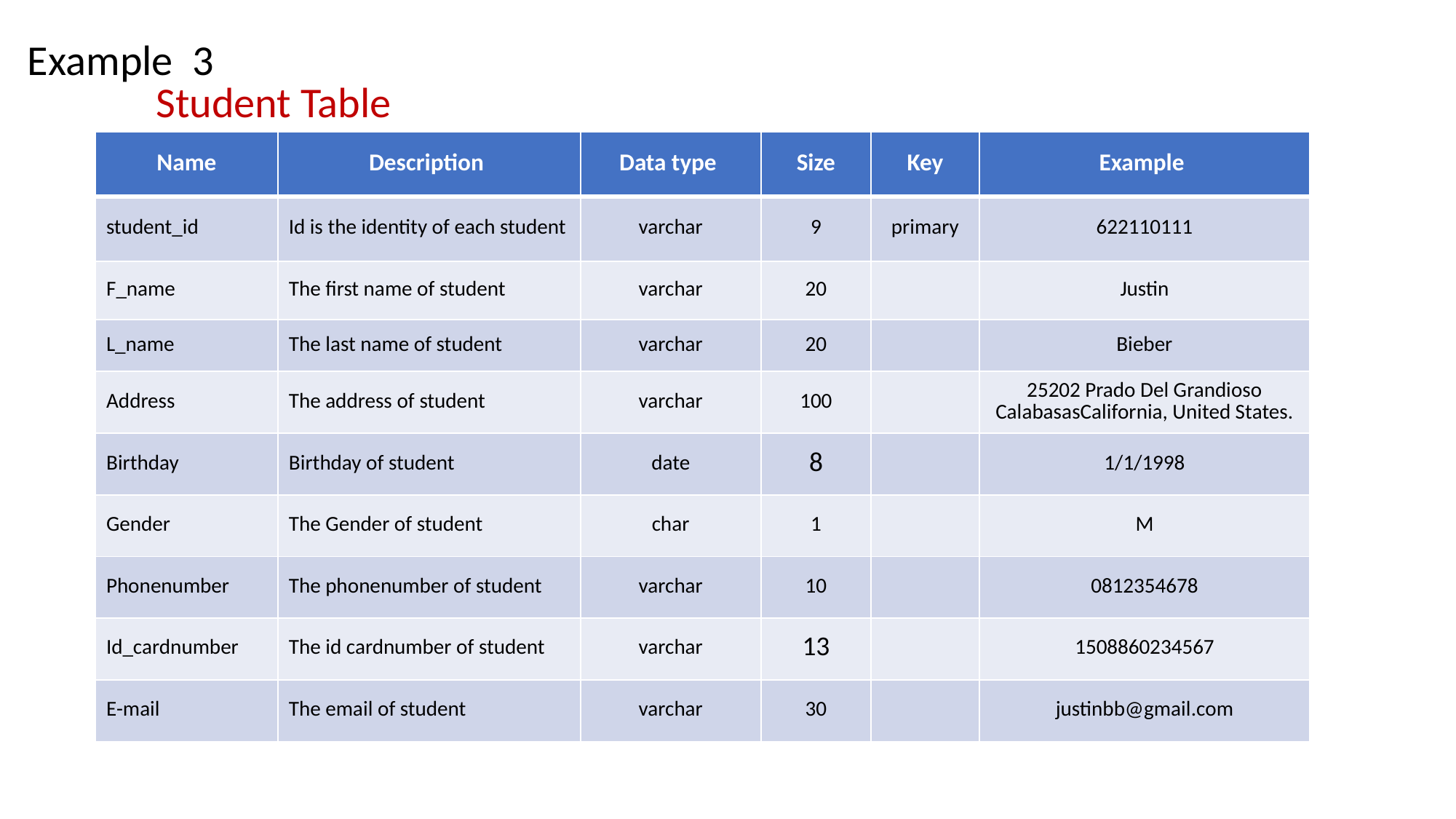

Example  3
Student Table
| Name | Description | Data type | Size | Key | Example |
| --- | --- | --- | --- | --- | --- |
| student\_id | Id is the identity of each student | varchar | 9 | primary | 622110111 |
| F\_name | The first name of student | varchar | 20 |  | Justin |
| L\_name | The last name of student | varchar | 20 |  | Bieber |
| Address | The address of student | varchar | 100 |  | 25202 Prado Del Grandioso CalabasasCalifornia, United States. |
| Birthday | Birthday of student | date | 8 |  | 1/1/1998 |
| Gender | The Gender of student | char | 1 |  | M |
| Phonenumber | The phonenumber of student | varchar | 10 |  | 0812354678 |
| Id\_cardnumber | The id cardnumber of student | varchar | 13 |  | 1508860234567 |
| E-mail | The email of student | varchar | 30 |  | justinbb@gmail.com |